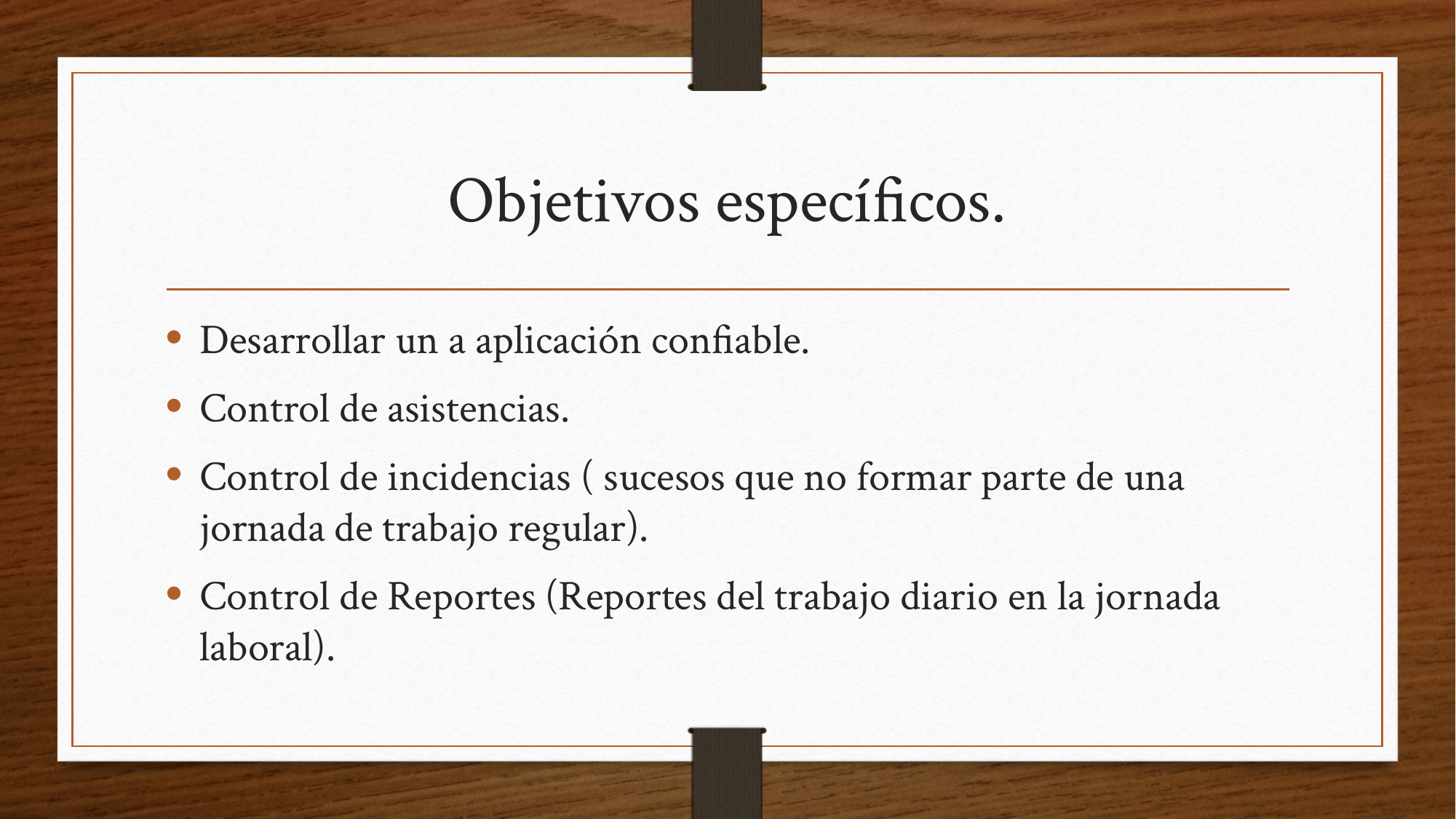

# Objetivos específicos.
Desarrollar un a aplicación confiable.
Control de asistencias.
Control de incidencias ( sucesos que no formar parte de una jornada de trabajo regular).
Control de Reportes (Reportes del trabajo diario en la jornada laboral).